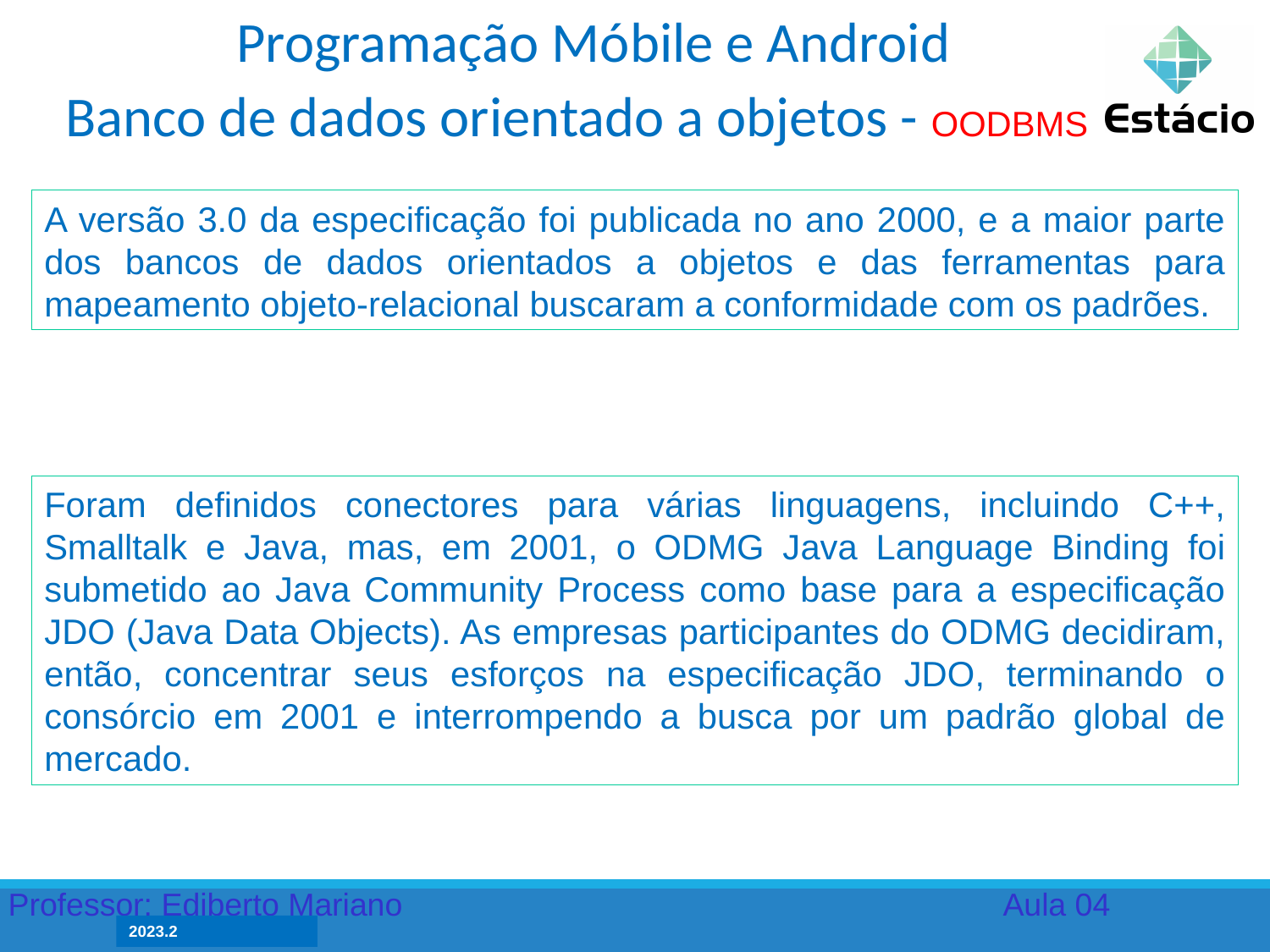

Programação Móbile e Android
Banco de dados orientado a objetos - OODBMS
A versão 3.0 da especificação foi publicada no ano 2000, e a maior parte dos bancos de dados orientados a objetos e das ferramentas para mapeamento objeto-relacional buscaram a conformidade com os padrões.

Foram definidos conectores para várias linguagens, incluindo C++, Smalltalk e Java, mas, em 2001, o ODMG Java Language Binding foi submetido ao Java Community Process como base para a especificação JDO (Java Data Objects). As empresas participantes do ODMG decidiram, então, concentrar seus esforços na especificação JDO, terminando o consórcio em 2001 e interrompendo a busca por um padrão global de mercado.